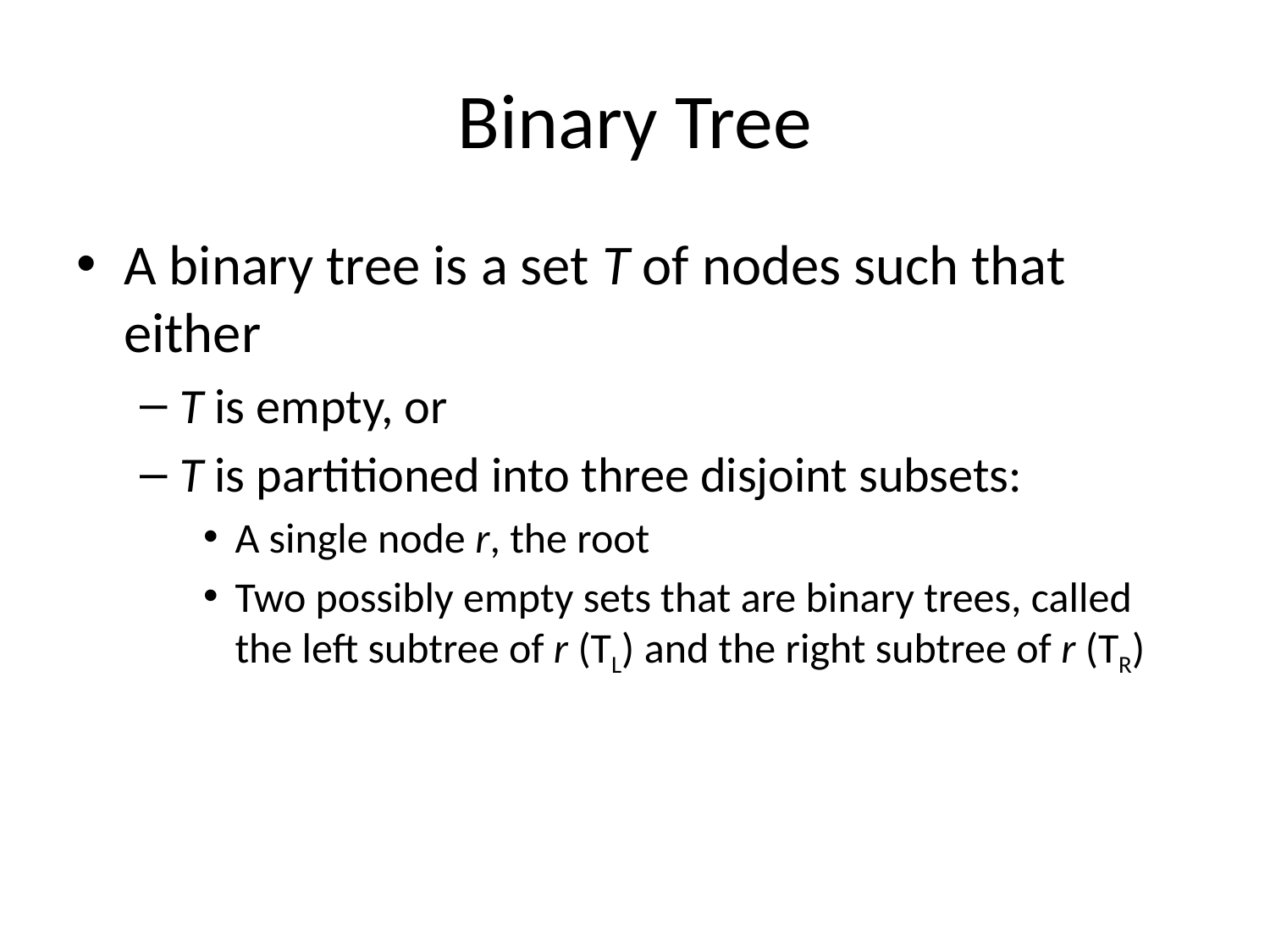

# Binary Tree
A binary tree is a set T of nodes such that either
T is empty, or
T is partitioned into three disjoint subsets:
A single node r, the root
Two possibly empty sets that are binary trees, called the left subtree of r (TL) and the right subtree of r (TR)